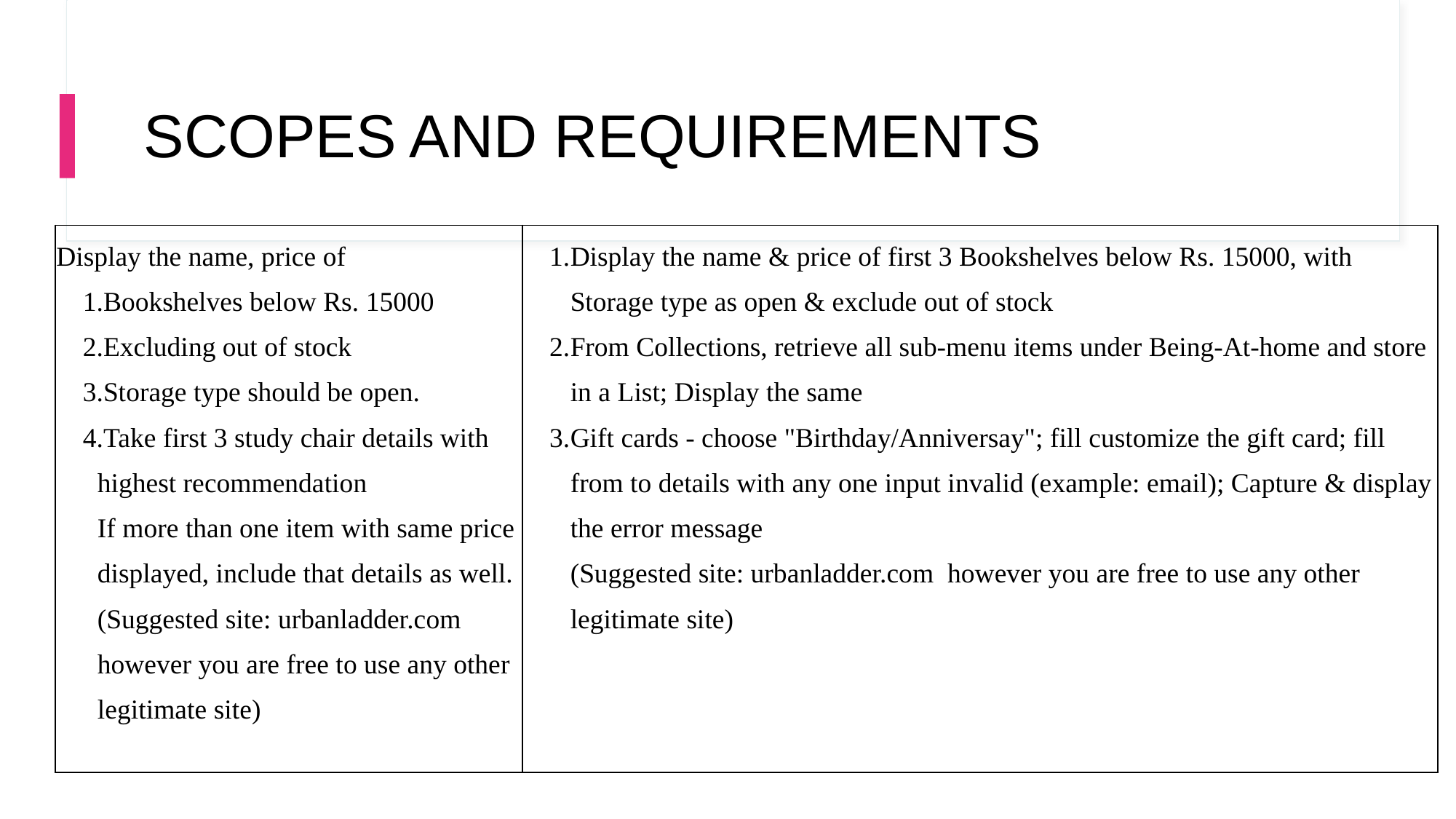

# SCOPES AND REQUIREMENTS
| Display the name, price of Bookshelves below Rs. 15000 Excluding out of stock Storage type should be open. Take first 3 study chair details with highest recommendation If more than one item with same price displayed, include that details as well. (Suggested site: urbanladder.com however you are free to use any other legitimate site) | Display the name & price of first 3 Bookshelves below Rs. 15000, with Storage type as open & exclude out of stock From Collections, retrieve all sub-menu items under Being-At-home and store in a List; Display the same Gift cards - choose "Birthday/Anniversay"; fill customize the gift card; fill from to details with any one input invalid (example: email); Capture & display the error message (Suggested site: urbanladder.com however you are free to use any other legitimate site) |
| --- | --- |